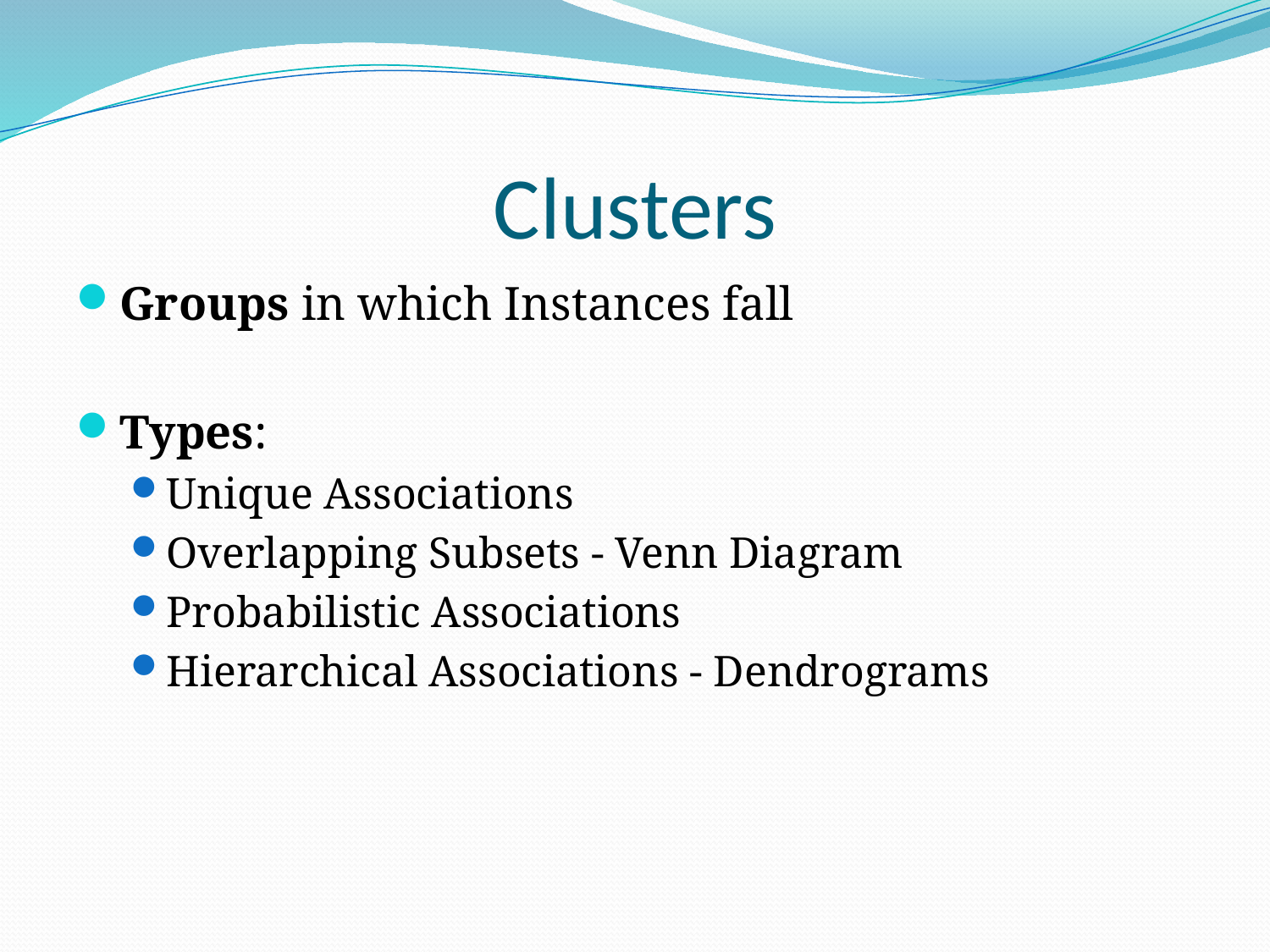

# Clusters
Groups in which Instances fall

Types:
Unique Associations
Overlapping Subsets - Venn Diagram
Probabilistic Associations
Hierarchical Associations - Dendrograms